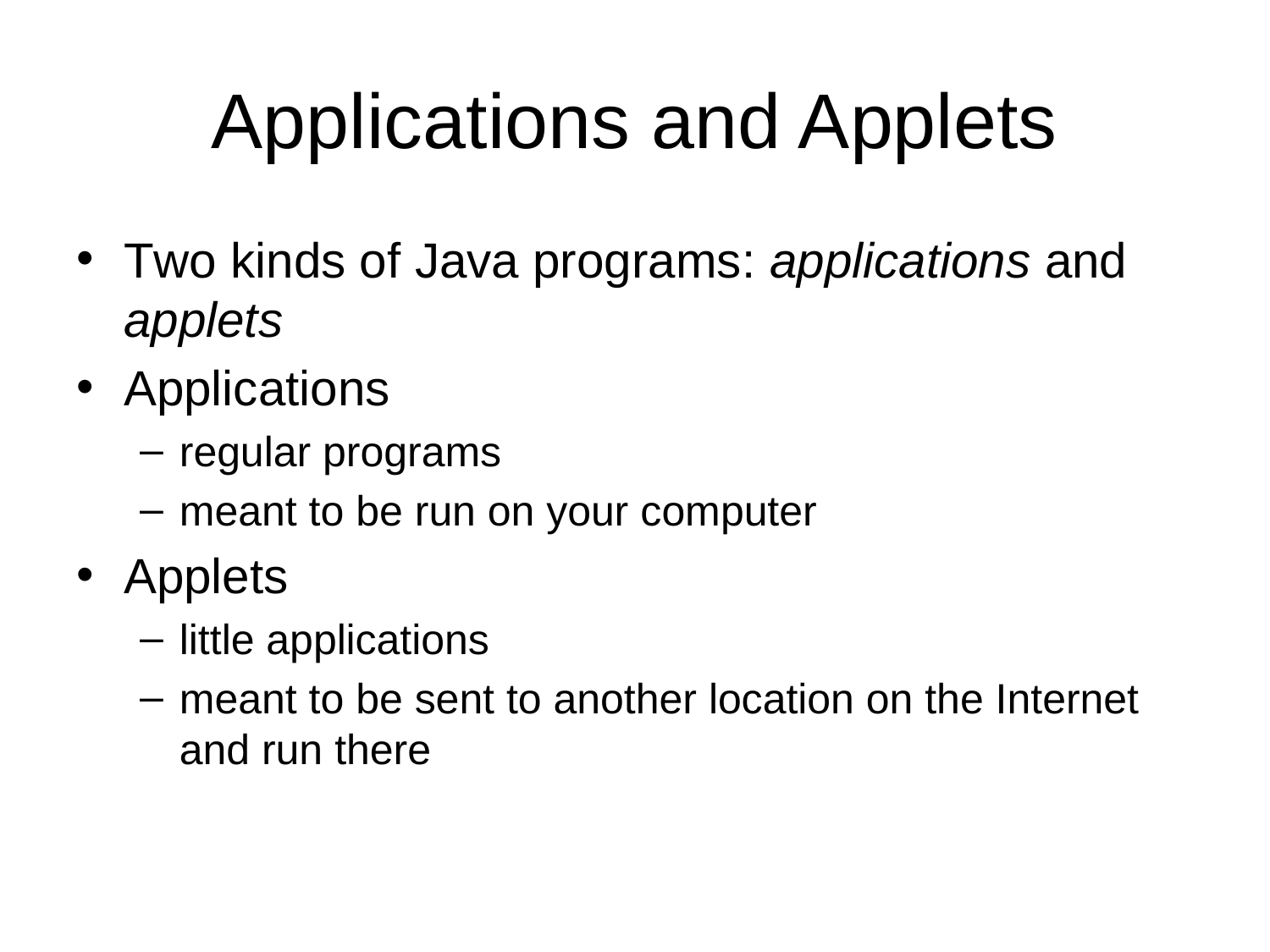

# Applications and Applets
Two kinds of Java programs: applications and applets
Applications
regular programs
meant to be run on your computer
Applets
little applications
meant to be sent to another location on the Internet and run there